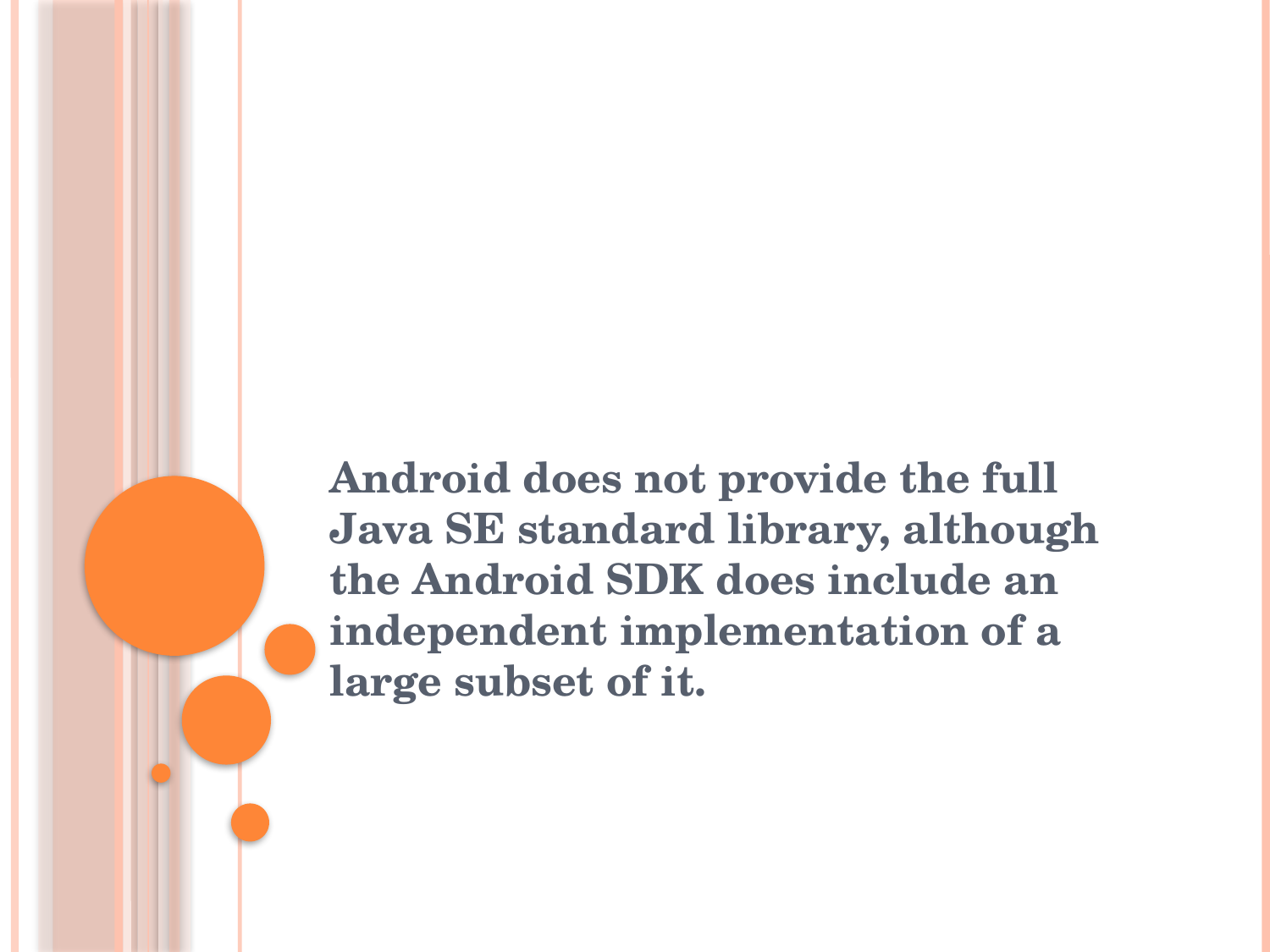

#
Android does not provide the full Java SE standard library, although the Android SDK does include an independent implementation of a large subset of it.